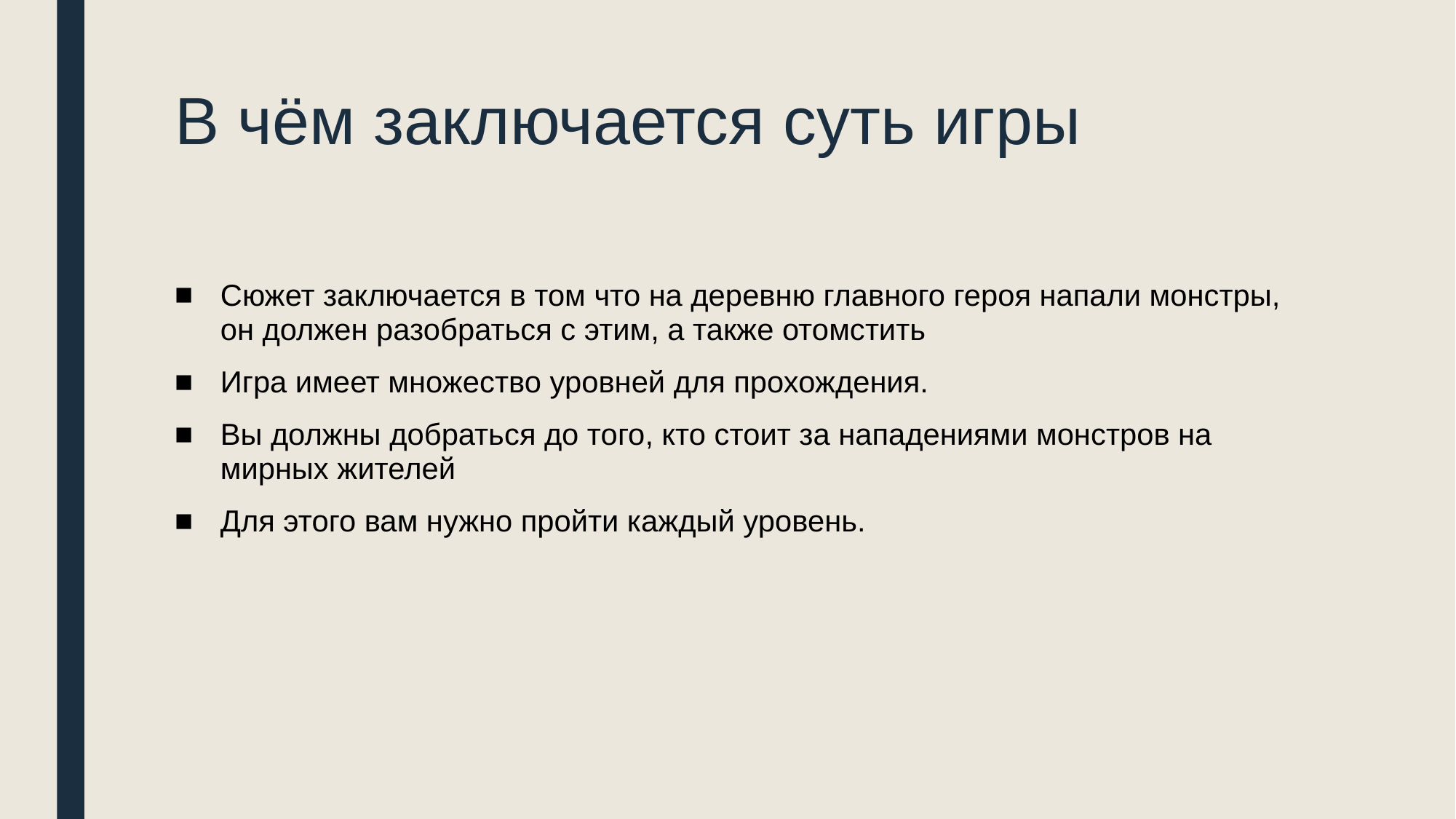

# В чём заключается суть игры
Сюжет заключается в том что на деревню главного героя напали монстры, он должен разобраться с этим, а также отомстить
Игра имеет множество уровней для прохождения.
Вы должны добраться до того, кто стоит за нападениями монстров на мирных жителей
Для этого вам нужно пройти каждый уровень.